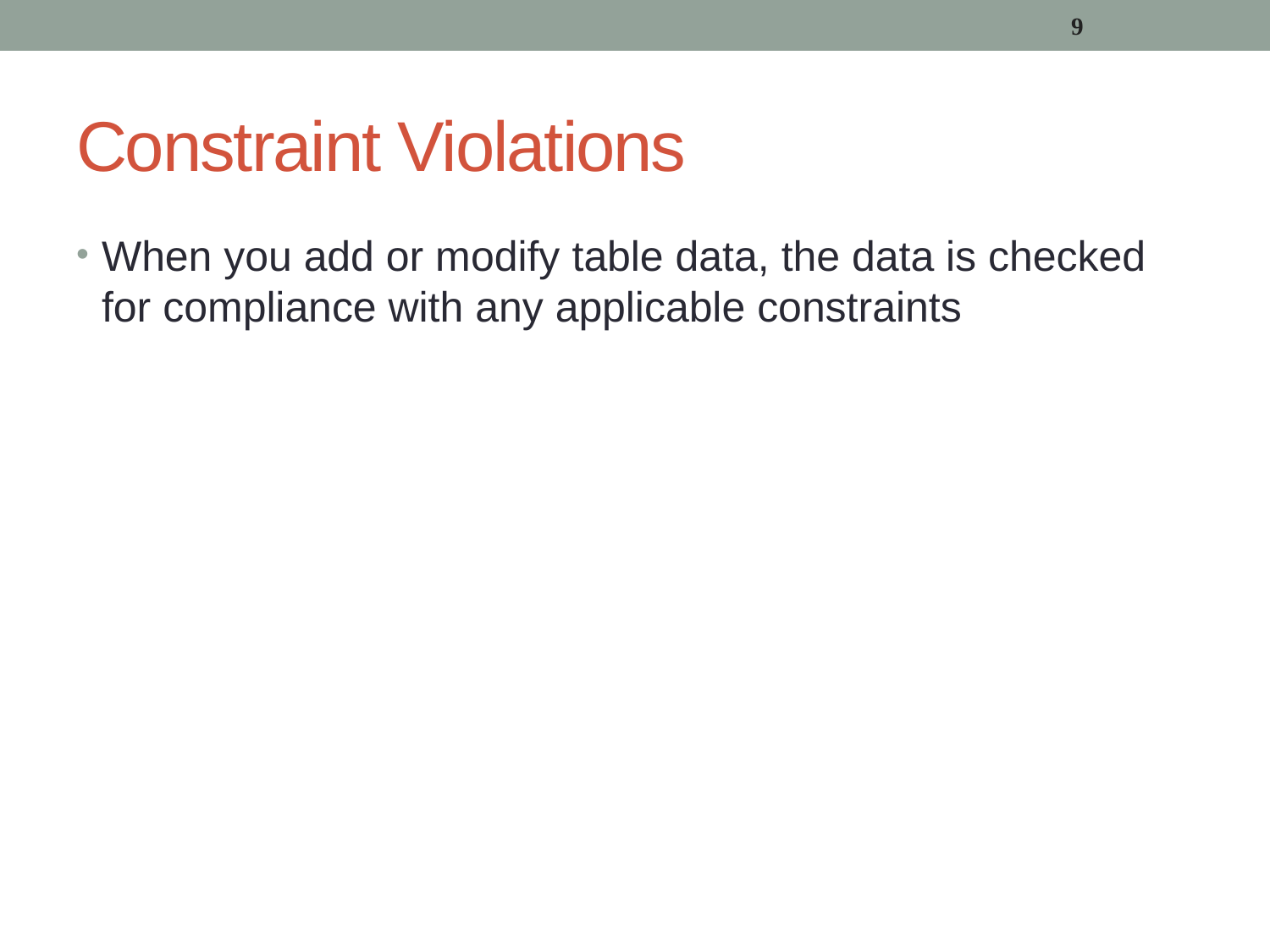

9
# Constraint Violations
When you add or modify table data, the data is checked for compliance with any applicable constraints